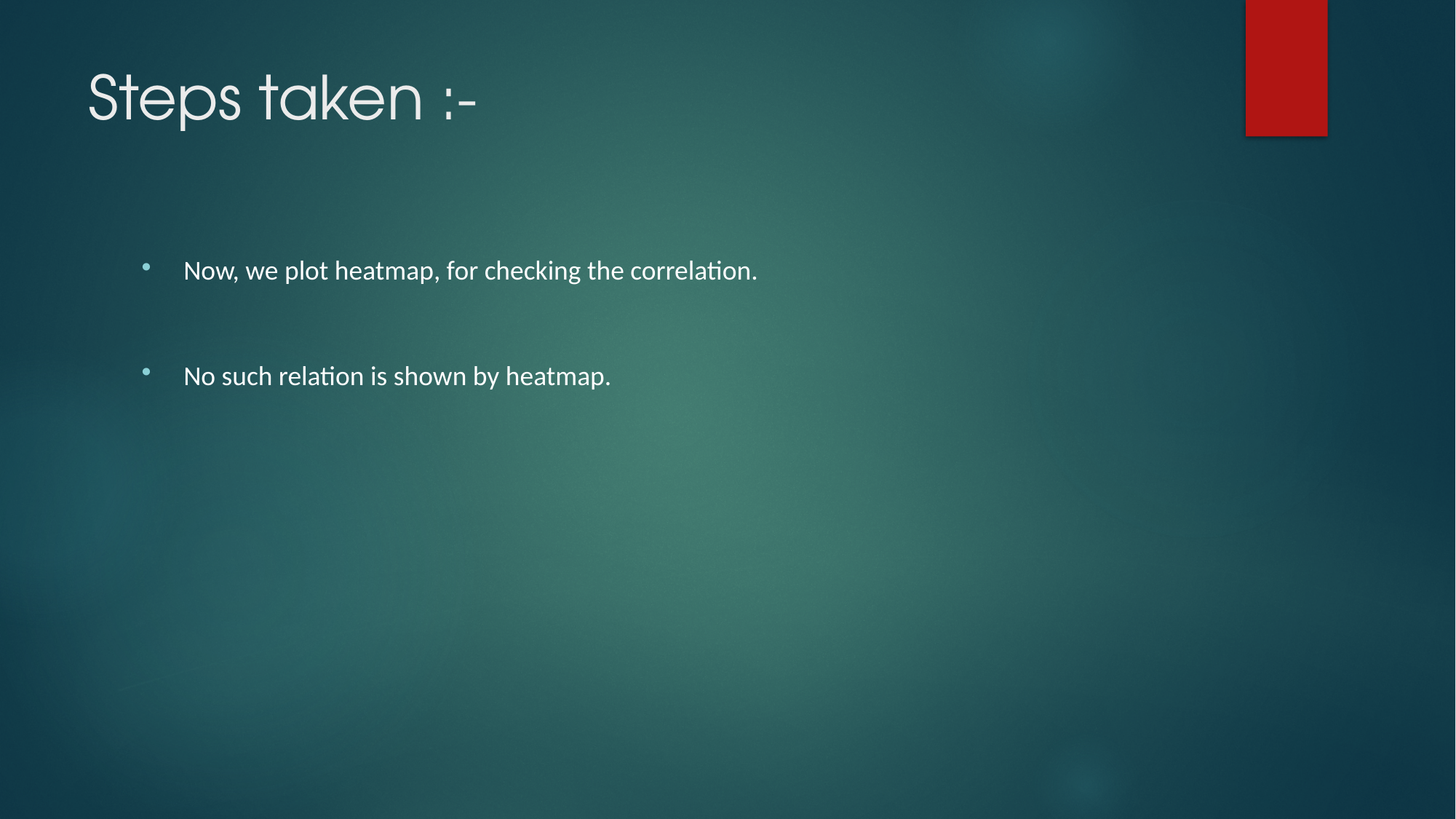

# Steps taken :-
Now, we plot heatmap, for checking the correlation.

No such relation is shown by heatmap.